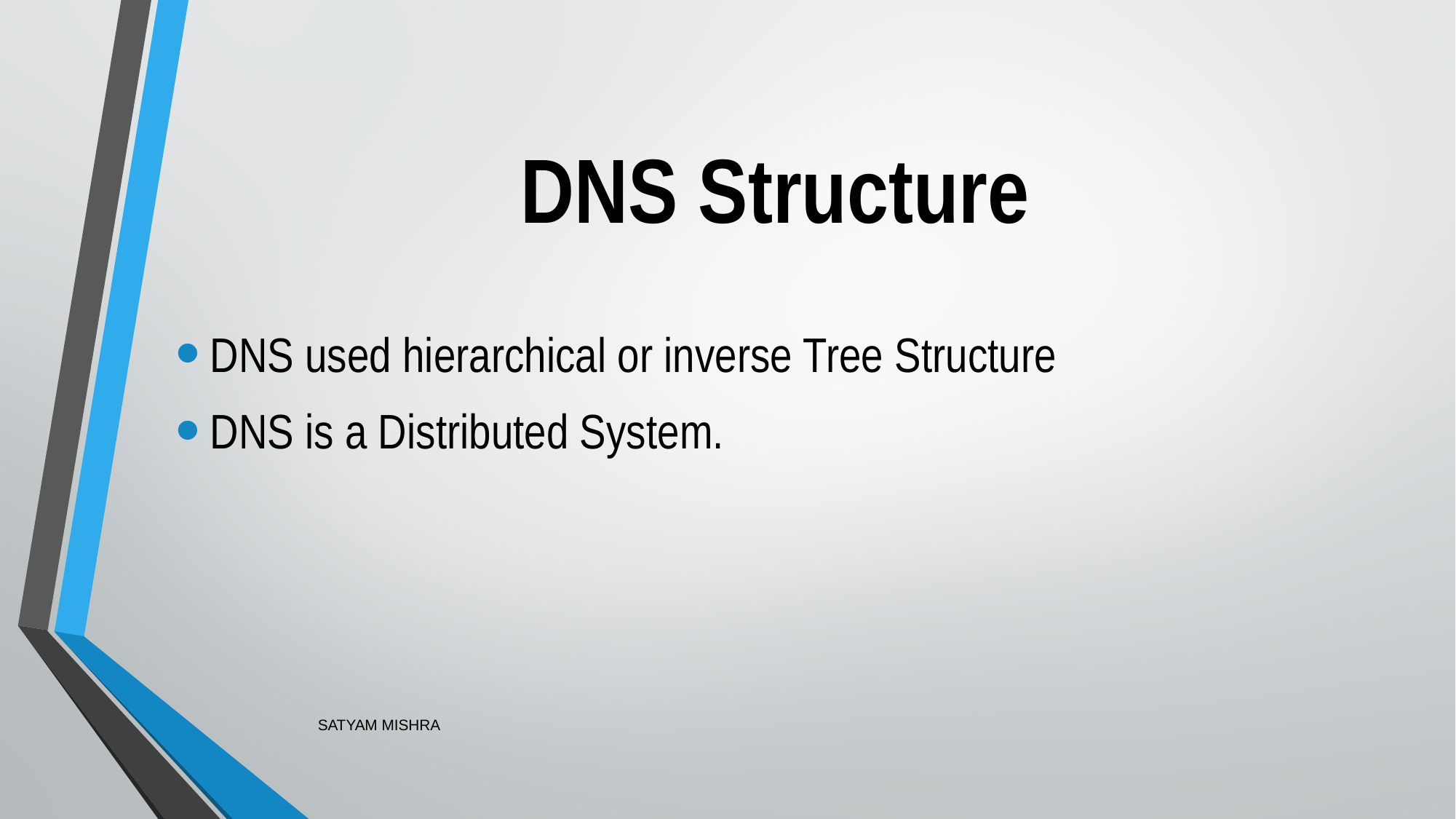

# DNS Structure
DNS used hierarchical or inverse Tree Structure
DNS is a Distributed System.

SATYAM MISHRA